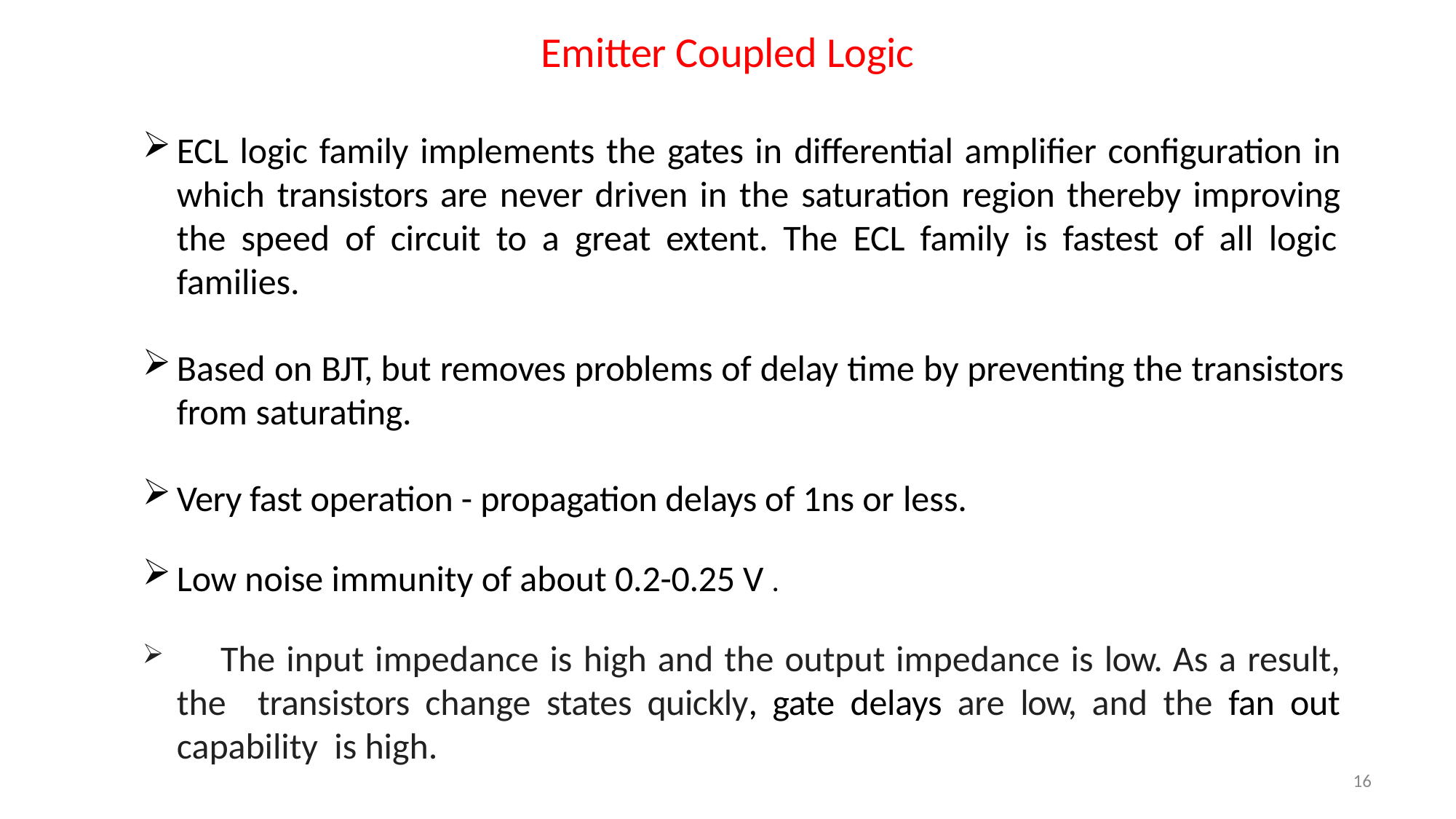

# Emitter Coupled Logic
ECL logic family implements the gates in differential amplifier configuration in  which transistors are never driven in the saturation region thereby improving  the speed of circuit to a great extent. The ECL family is fastest of all logic  families.

Based on BJT, but removes problems of delay time by preventing the transistors  from saturating.

Very fast operation - propagation delays of 1ns or less.
Low noise immunity of about 0.2-0.25 V .
	The input impedance is high and the output impedance is low. As a result, the  transistors change states quickly, gate delays are low, and the fan out capability  is high.
16